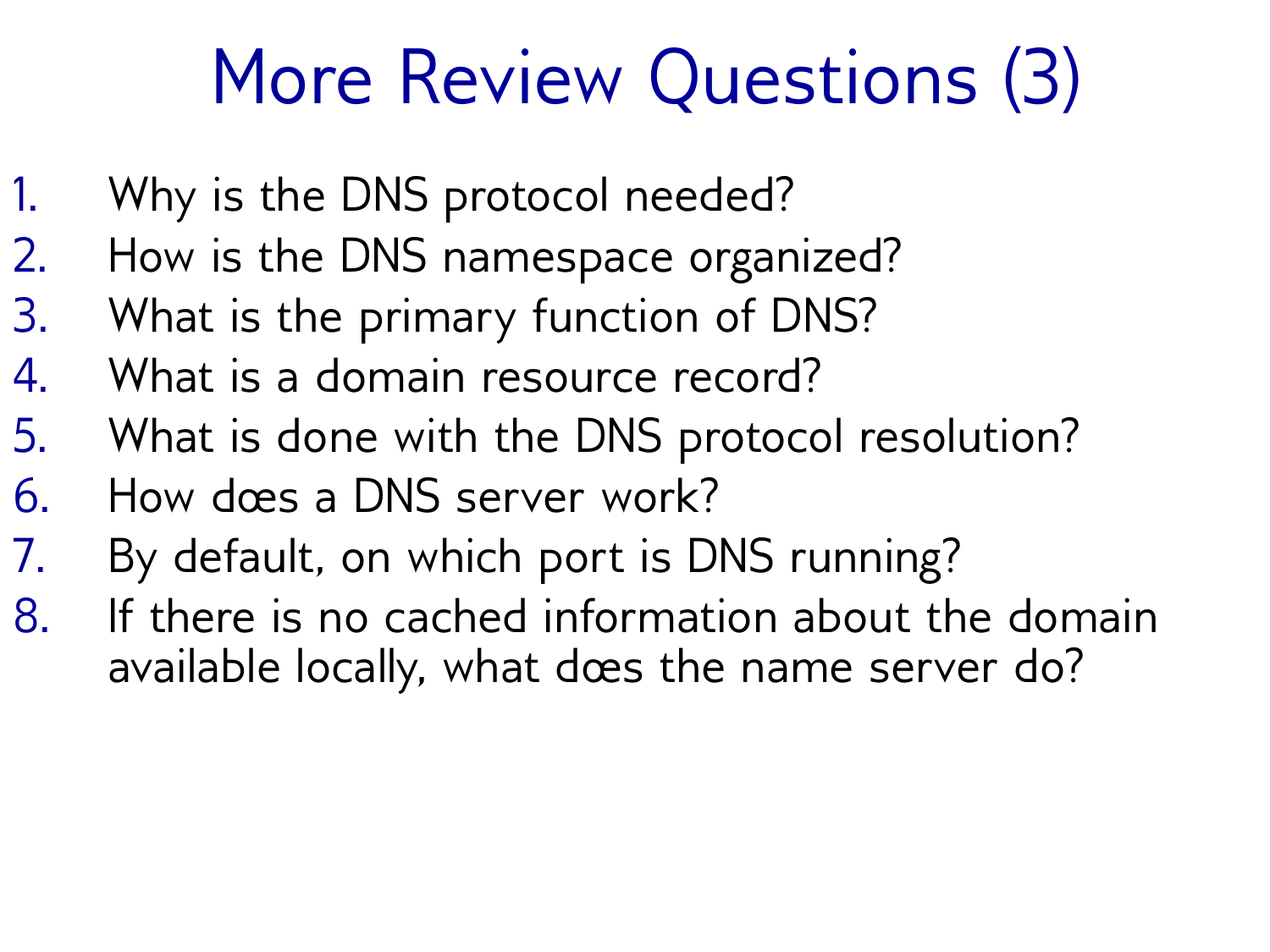

# More Review Questions (3)
Why is the DNS protocol needed?
How is the DNS namespace organized?
What is the primary function of DNS?
What is a domain resource record?
What is done with the DNS protocol resolution?
How does a DNS server work?
By default, on which port is DNS running?
If there is no cached information about the domain available locally, what does the name server do?